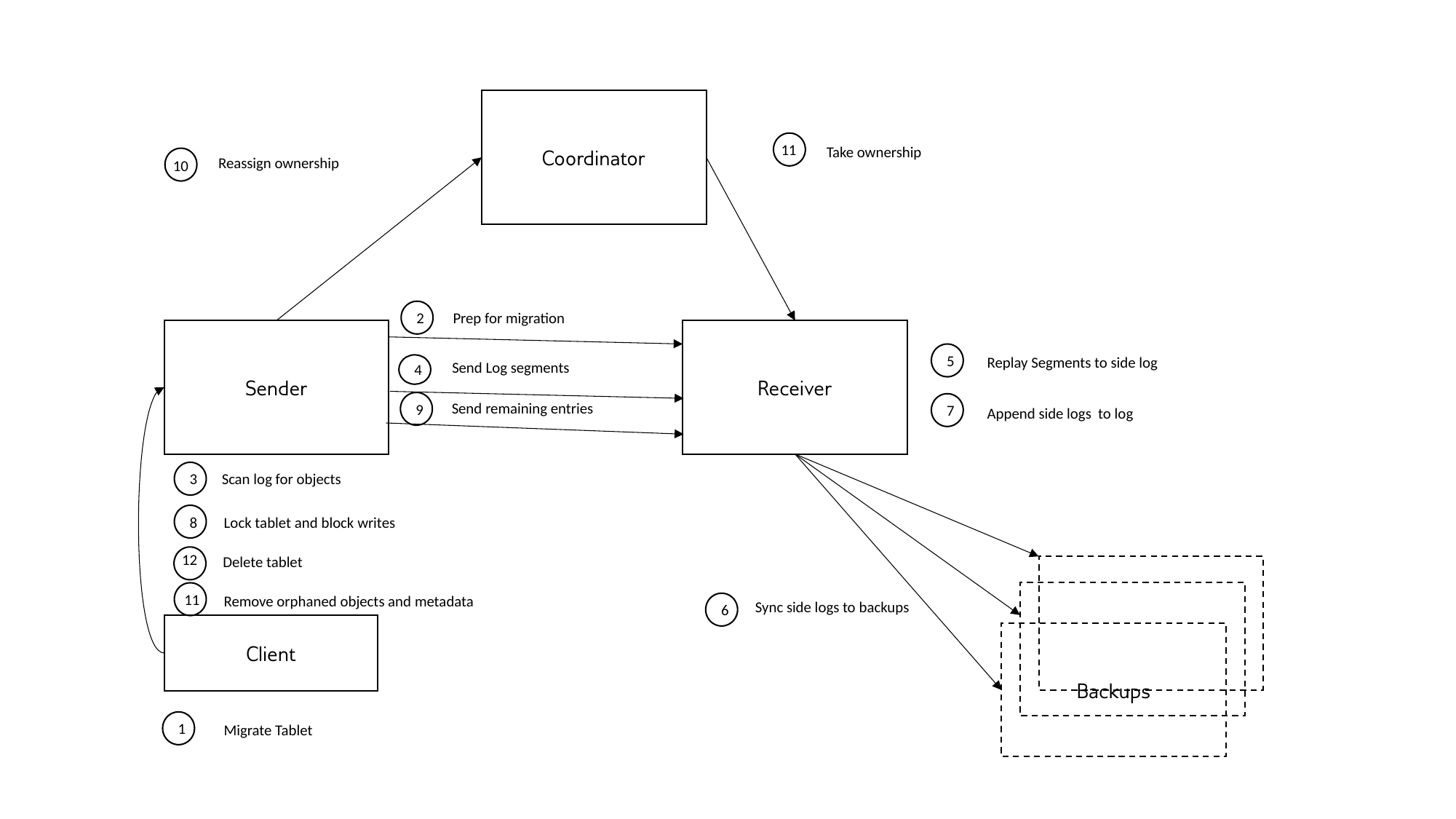

Coordinator

11
Take ownership

Reassign ownership
10
2
Prep for migration
Sender
Receiver
5
Replay Segments to side log
Send Log segments
4
9
Send remaining entries
7
Append side logs  to log
3
Scan log for objects
8
Lock tablet and block writes
12

Delete tablet

11
Remove orphaned objects and metadata
Sync side logs to backups
6
Client
Backups
1
Migrate Tablet